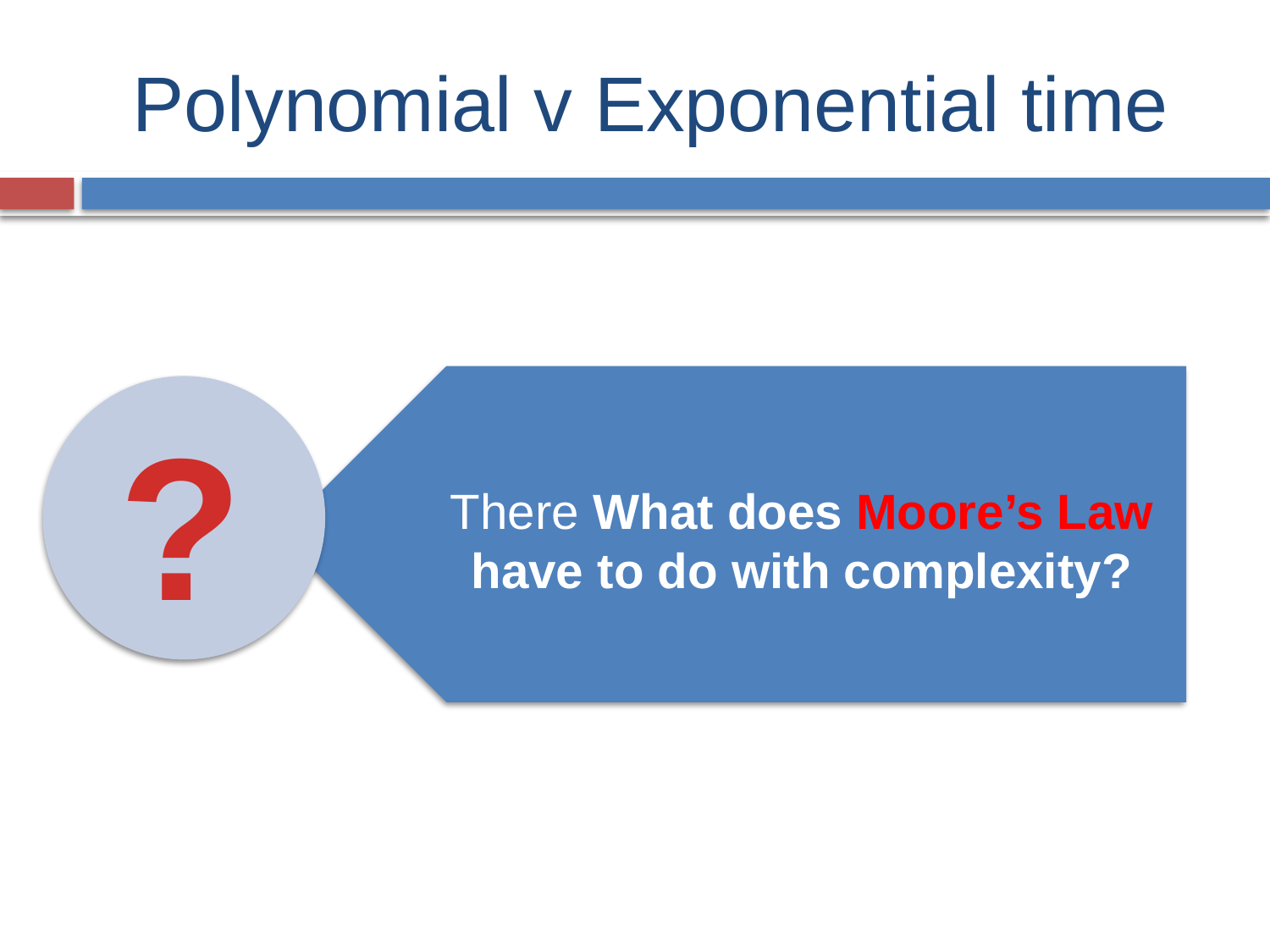

# Polynomial v Exponential time

There What does Moore’s Law have to do with complexity?

?